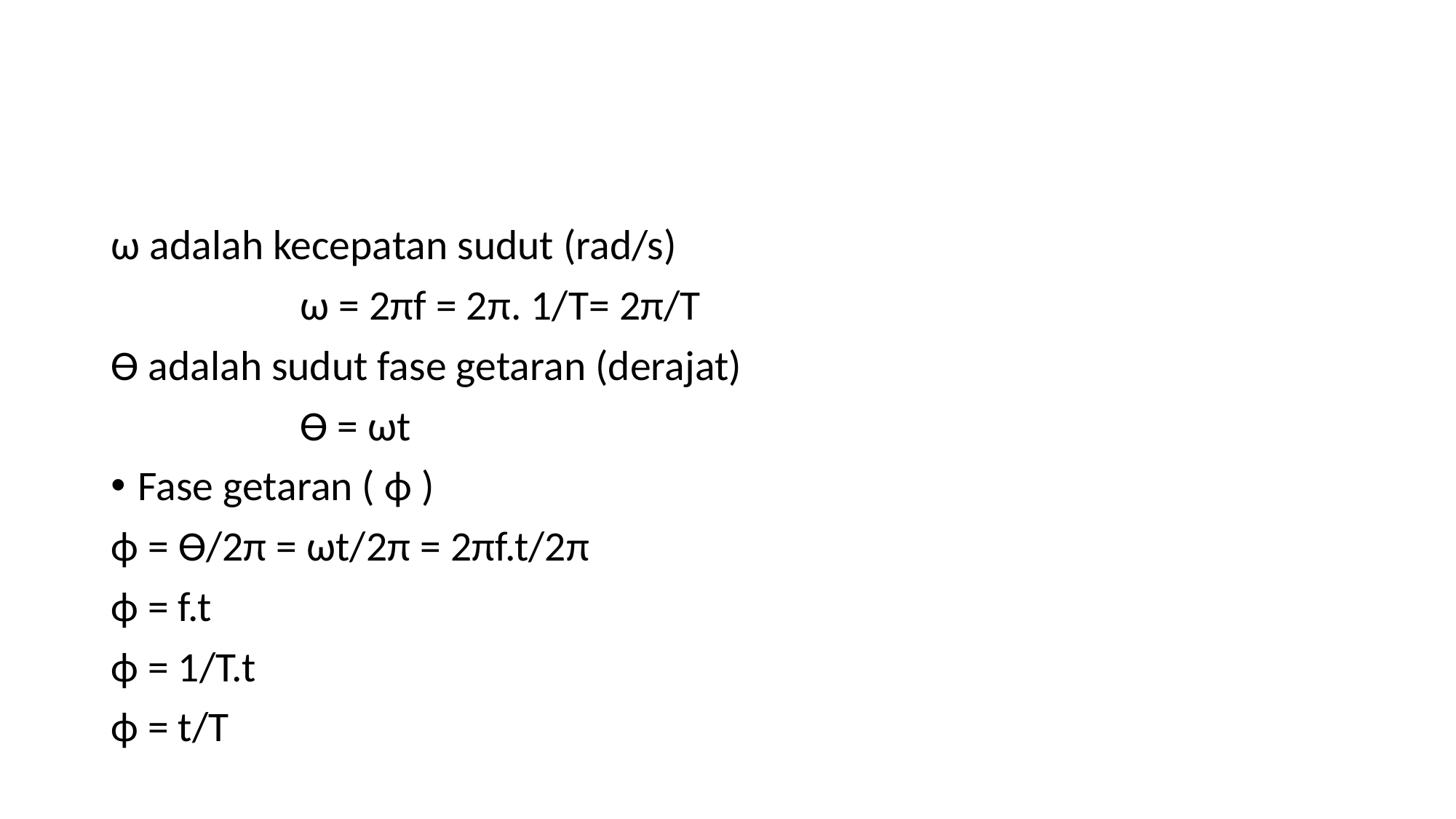

#
ω adalah kecepatan sudut (rad/s)
                    ω = 2πf = 2π. 1/T= 2π/T
ϴ adalah sudut fase getaran (derajat)
                    ϴ = ωt
Fase getaran ( ϕ )
ϕ = ϴ/2π = ωt/2π = 2πf.t/2π
ϕ = f.t
ϕ = 1/T.t
ϕ = t/T